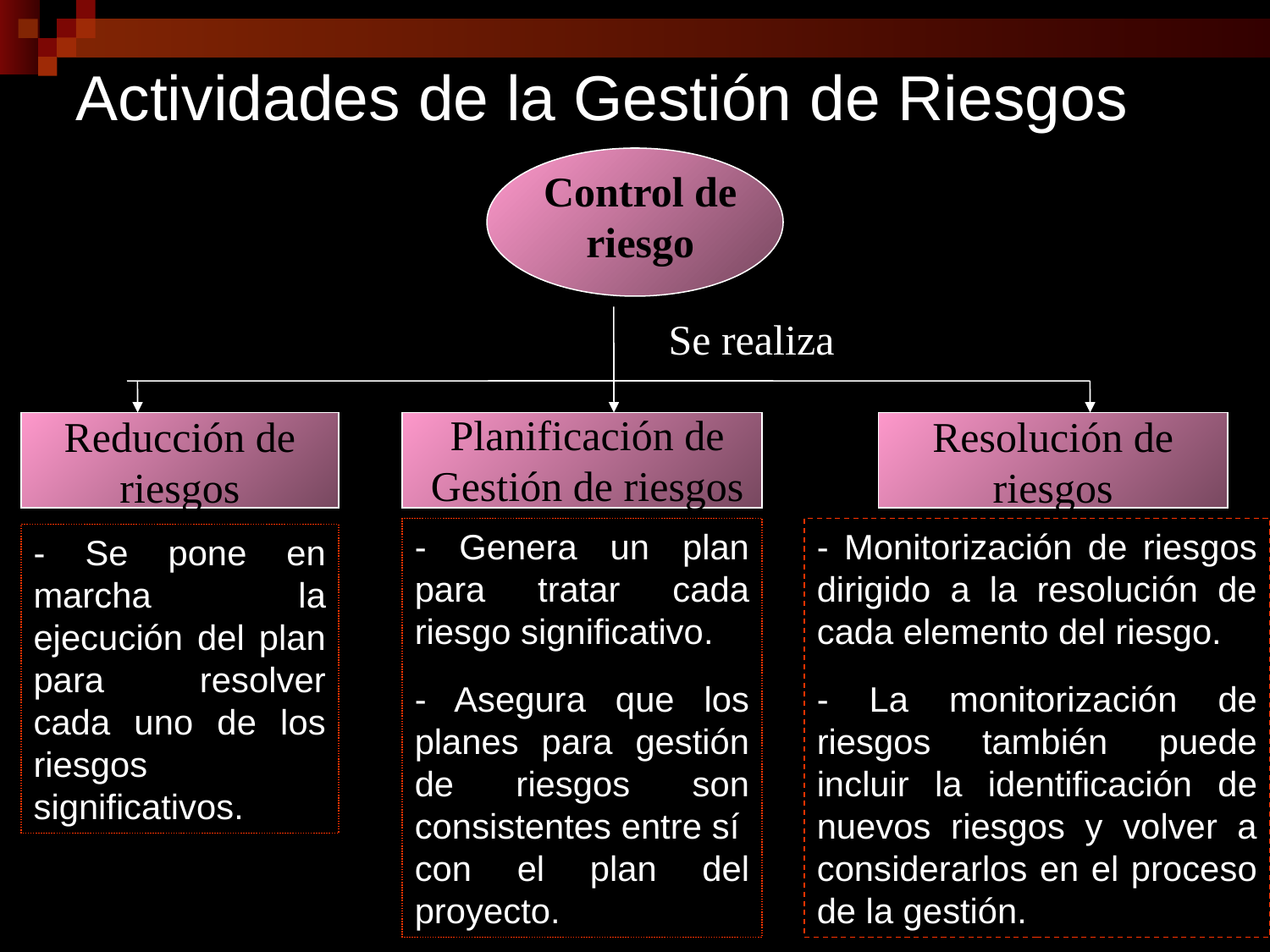

Actividades de la Gestión de Riesgos

Control de riesgo

Se realiza

Planificación de Gestión de riesgos
Reducción de riesgos
Resolución de riesgos

- Genera un plan para tratar cada riesgo significativo.

- Asegura que los planes para gestión de riesgos son consistentes entre sí  con el plan del proyecto.
- Monitorización de riesgos dirigido a la resolución de cada elemento del riesgo.

- La monitorización de riesgos también puede incluir la identificación de nuevos riesgos y volver a considerarlos en el proceso de la gestión.
- Se pone en marcha la ejecución del plan para resolver cada uno de los riesgos significativos.